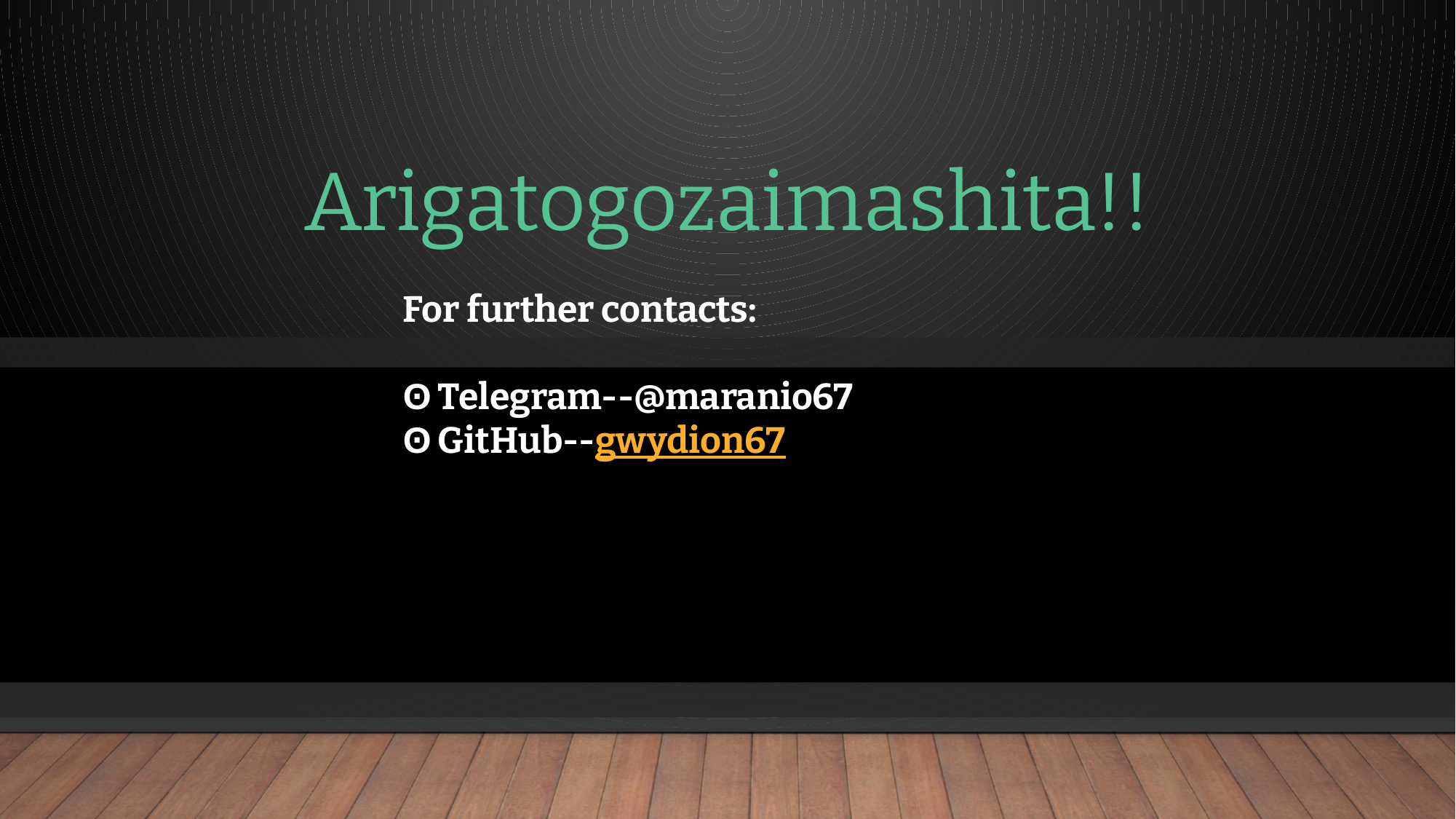

Arigatogozaimashita!!
For further contacts:

ʘ Telegram--@maranio67
ʘ GitHub--gwydion67